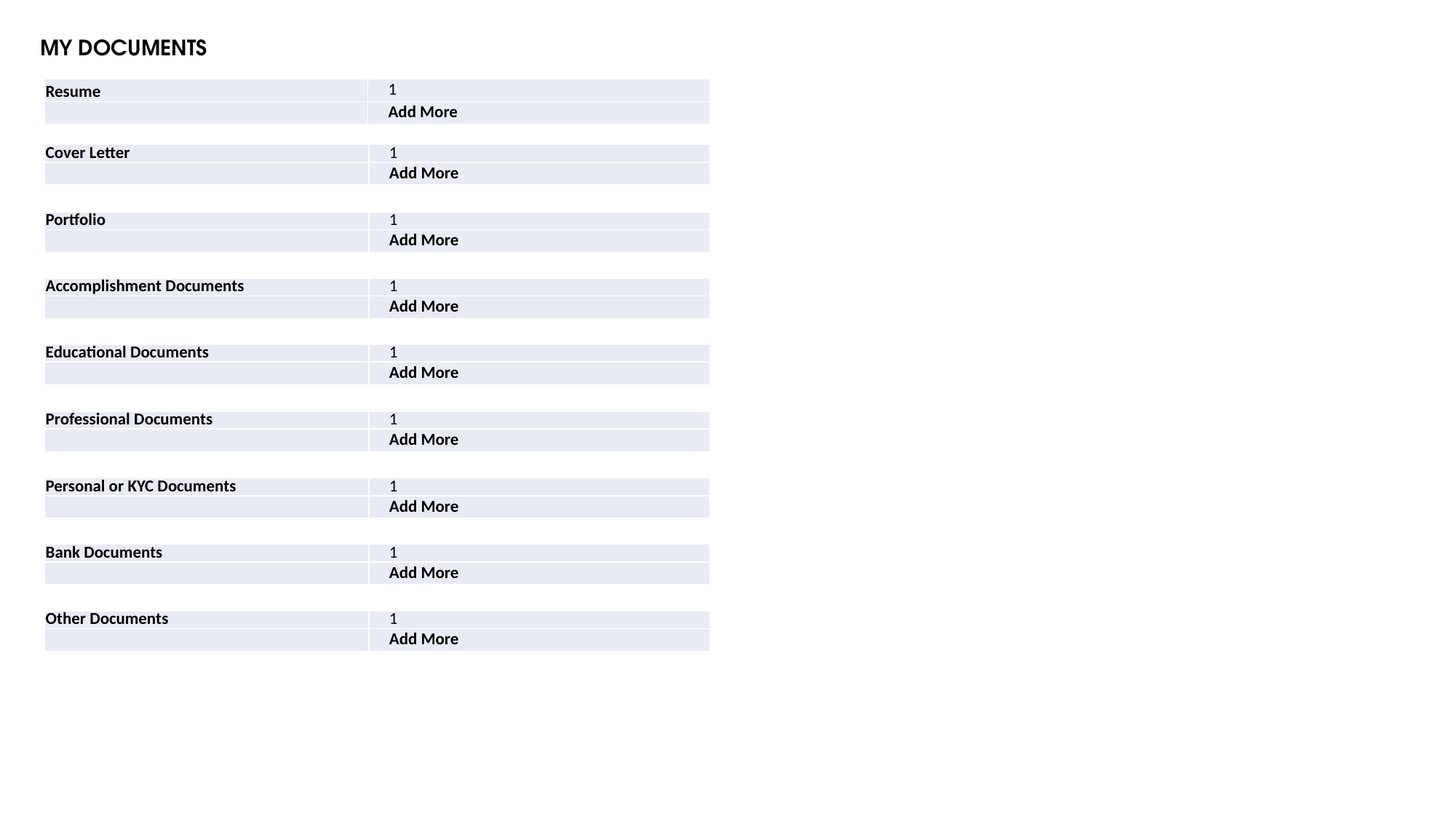

# MY DOCUMENTS
| Resume | 1 |
| --- | --- |
|  | Add More |
| Cover Letter | 1 |
| --- | --- |
|  | Add More |
| Portfolio | 1 |
| --- | --- |
|  | Add More |
| Accomplishment Documents | 1 |
| --- | --- |
|  | Add More |
| Educational Documents | 1 |
| --- | --- |
|  | Add More |
| Professional Documents | 1 |
| --- | --- |
|  | Add More |
| Personal or KYC Documents | 1 |
| --- | --- |
|  | Add More |
| Bank Documents | 1 |
| --- | --- |
|  | Add More |
| Other Documents | 1 |
| --- | --- |
|  | Add More |